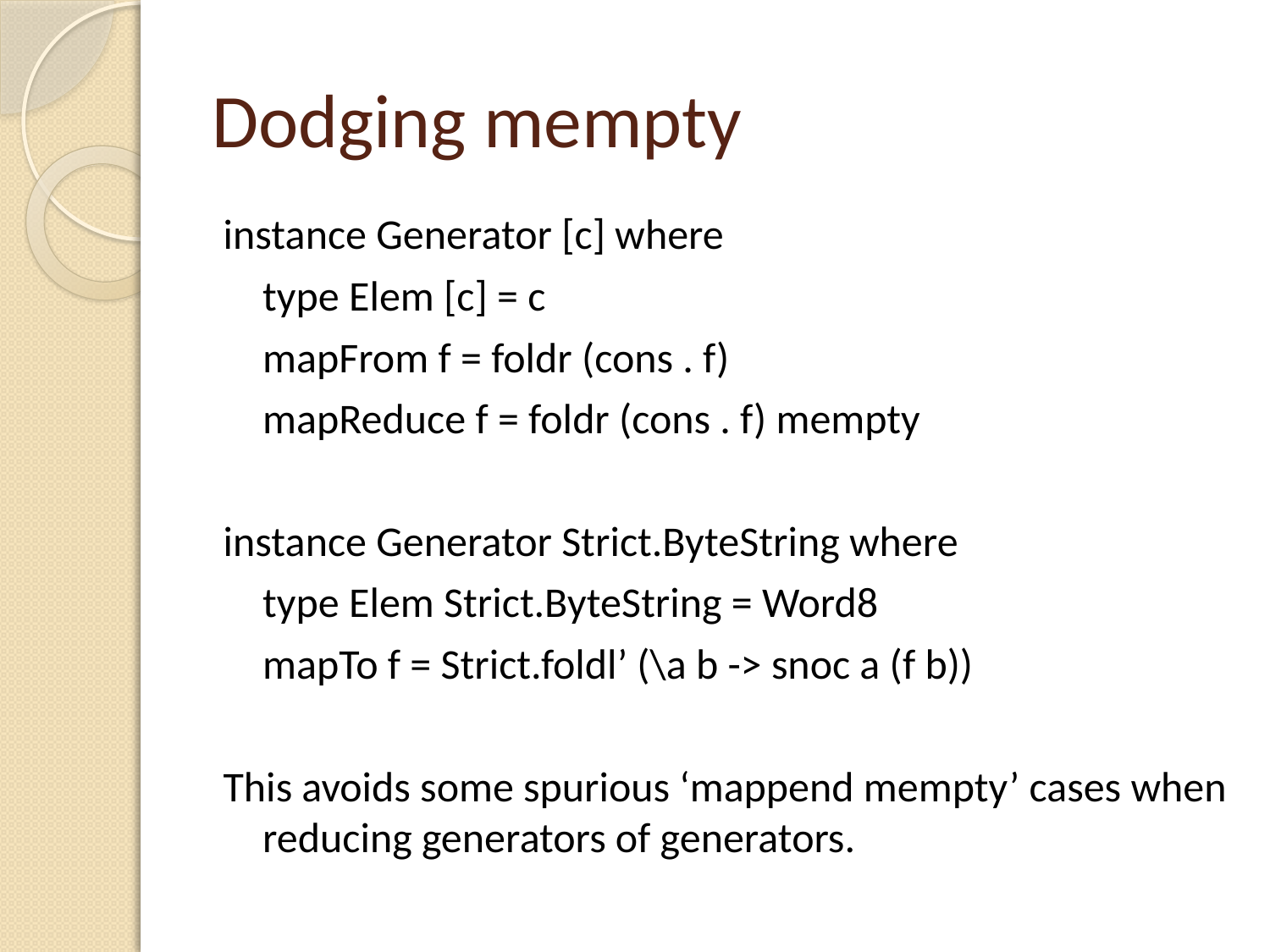

# Dodging mempty
instance Generator [c] where
	type Elem [c] = c
	mapFrom f = foldr (cons . f)
	mapReduce f = foldr (cons . f) mempty

instance Generator Strict.ByteString where
	type Elem Strict.ByteString = Word8
	mapTo f = Strict.foldl’ (\a b -> snoc a (f b))

This avoids some spurious ‘mappend mempty’ cases when reducing generators of generators.